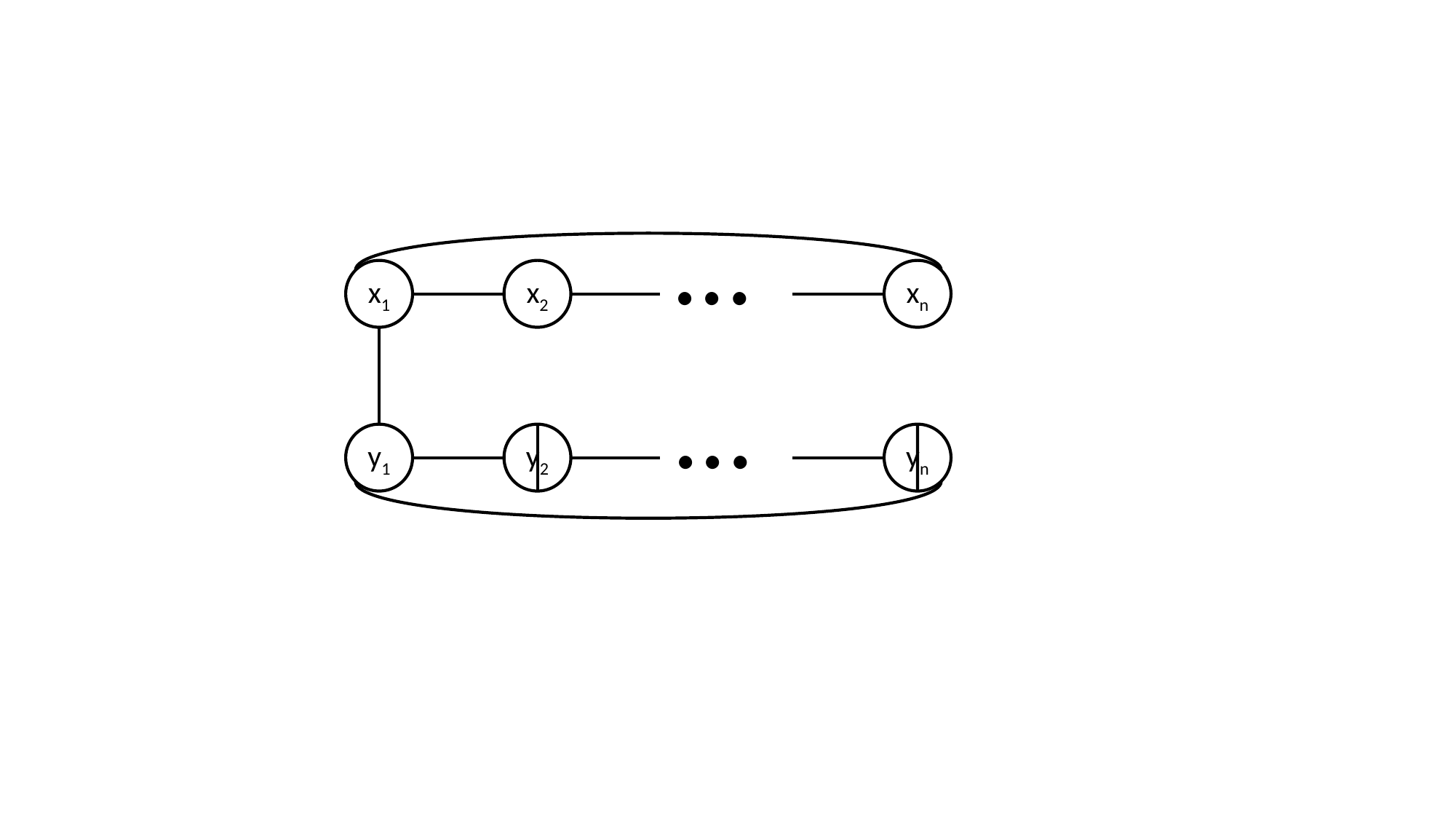

…
x1
x2
xn
…
y1
y2
yn